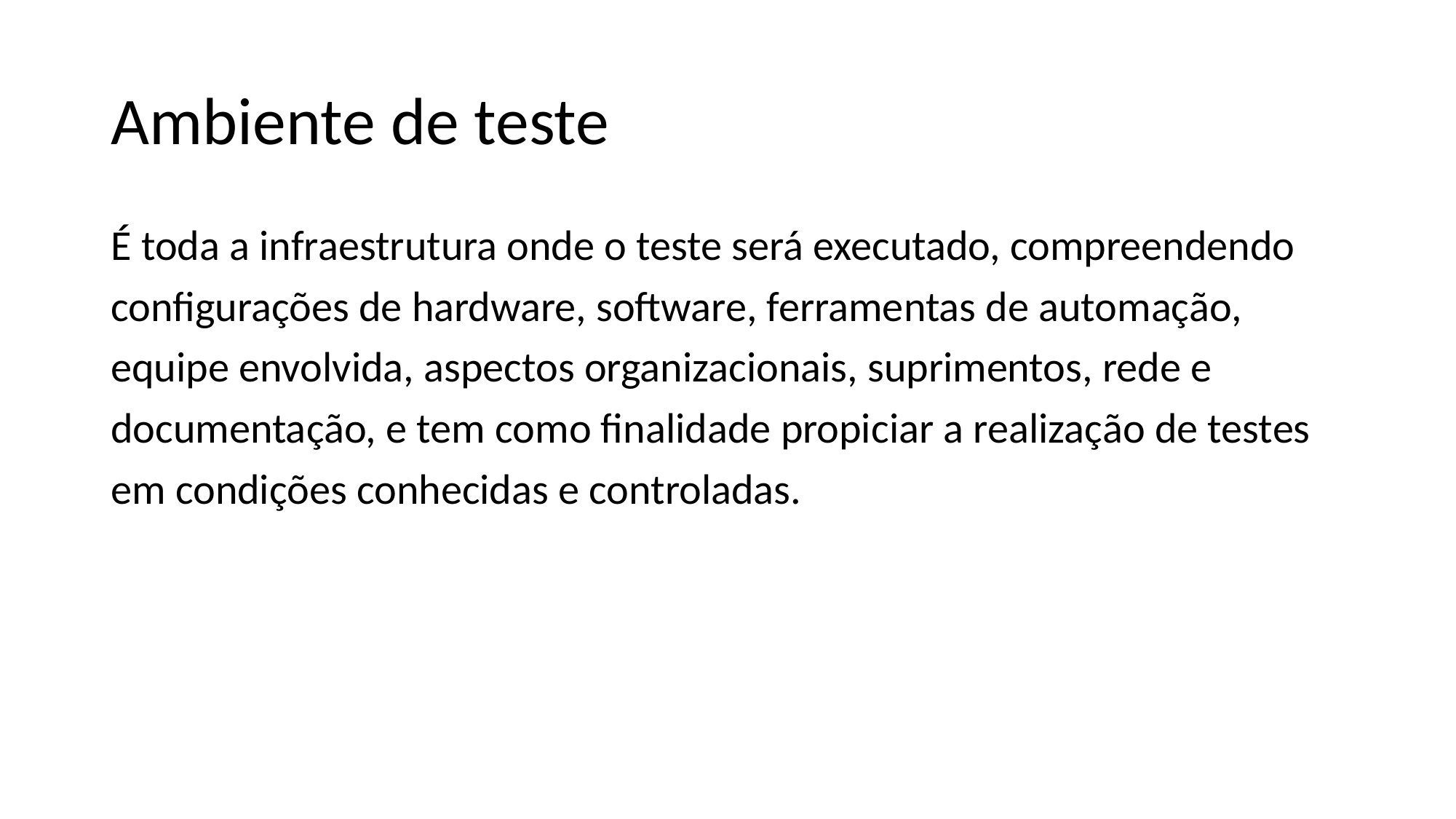

# Ambiente de teste
É toda a infraestrutura onde o teste será executado, compreendendo
configurações de hardware, software, ferramentas de automação,
equipe envolvida, aspectos organizacionais, suprimentos, rede e
documentação, e tem como finalidade propiciar a realização de testes
em condições conhecidas e controladas.